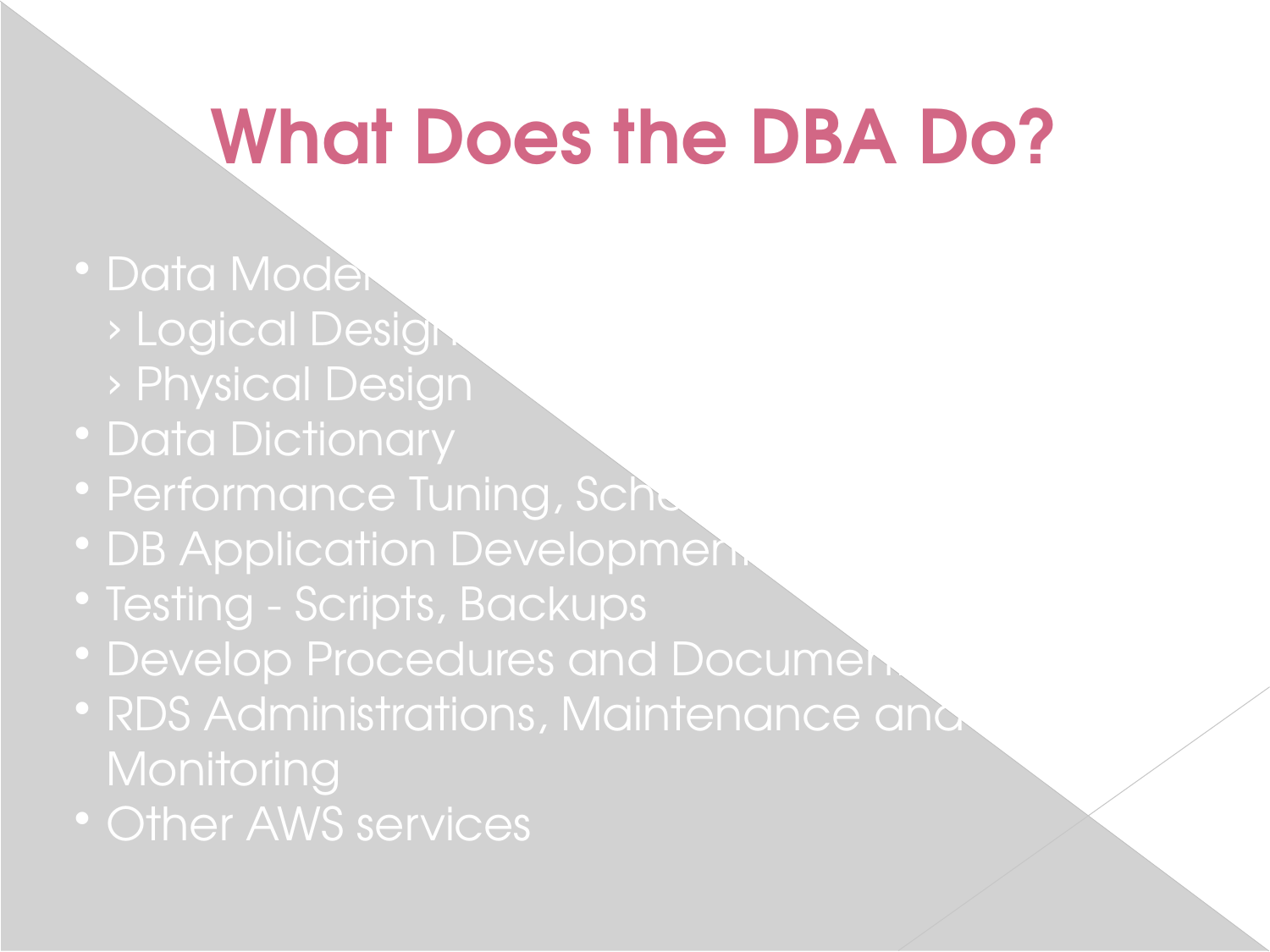

What Does the DBA Do?
Data Model
Logical Design – ERD
Physical Design
Data Dictionary
Performance Tuning, Schema Optimization
DB Application Development -  SQL
Testing - Scripts, Backups
Develop Procedures and Documentation
RDS Administrations, Maintenance and Monitoring
Other AWS services